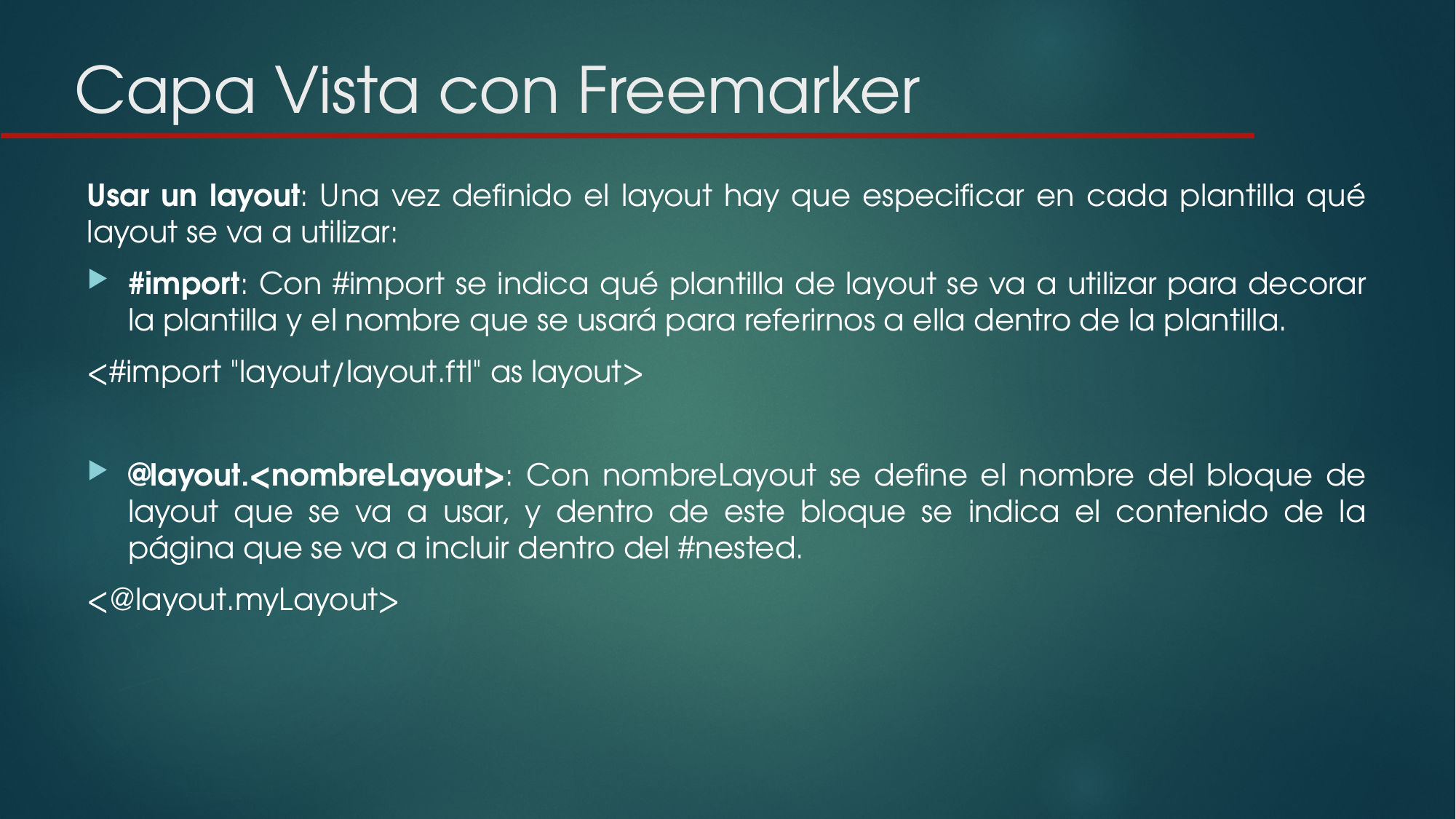

Capa Vista con Freemarker
Usar un layout: Una vez definido el layout hay que especificar en cada plantilla qué layout se va a utilizar:
#import: Con #import se indica qué plantilla de layout se va a utilizar para decorar la plantilla y el nombre que se usará para referirnos a ella dentro de la plantilla.
<#import "layout/layout.ftl" as layout>

@layout.<nombreLayout>: Con nombreLayout se define el nombre del bloque de layout que se va a usar, y dentro de este bloque se indica el contenido de la página que se va a incluir dentro del #nested.
<@layout.myLayout>